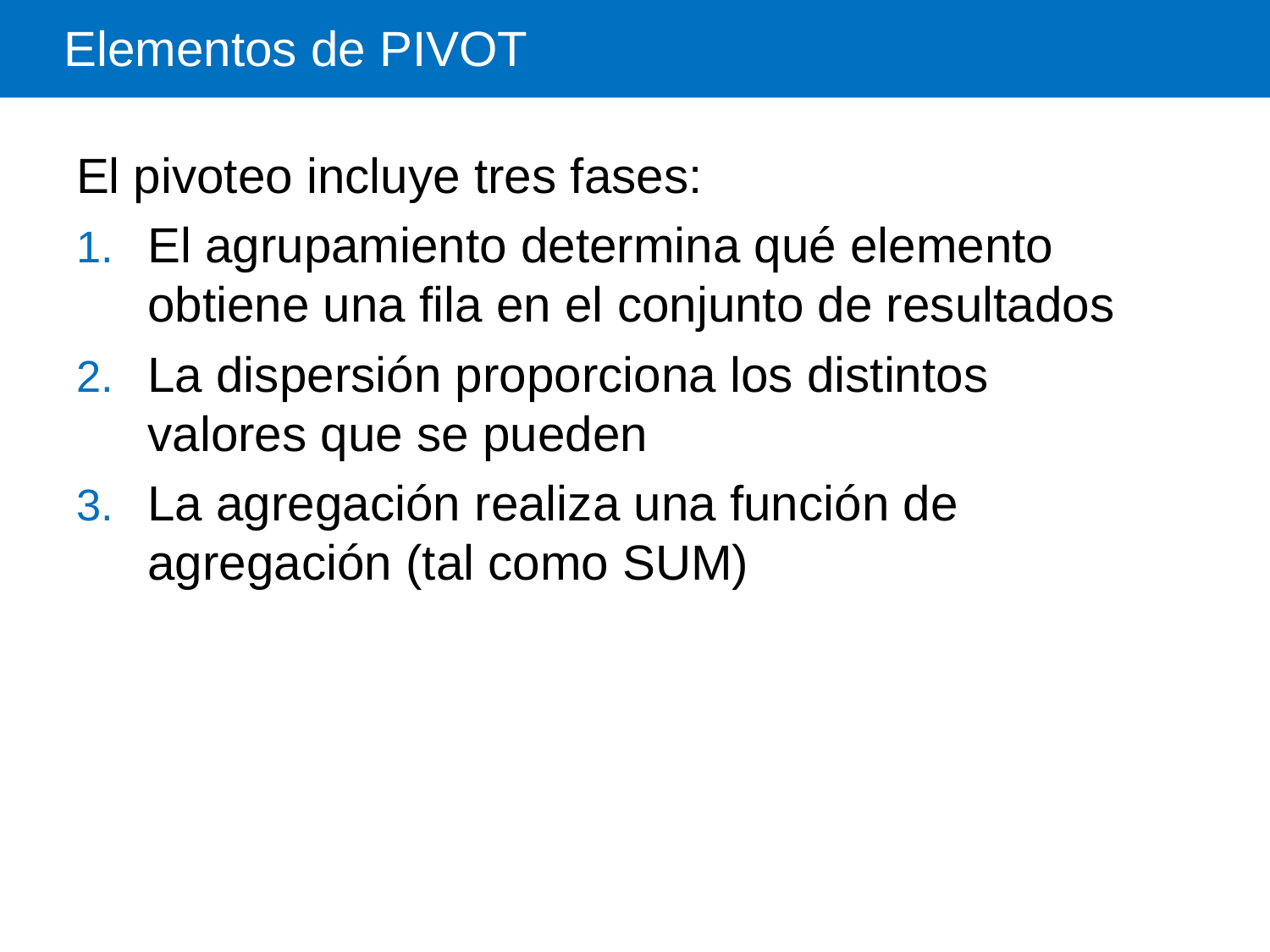

# Elementos de PIVOT
El pivoteo incluye tres fases:
El agrupamiento determina qué elemento obtiene una fila en el conjunto de resultados
La dispersión proporciona los distintos valores que se pueden
La agregación realiza una función de agregación (tal como SUM)